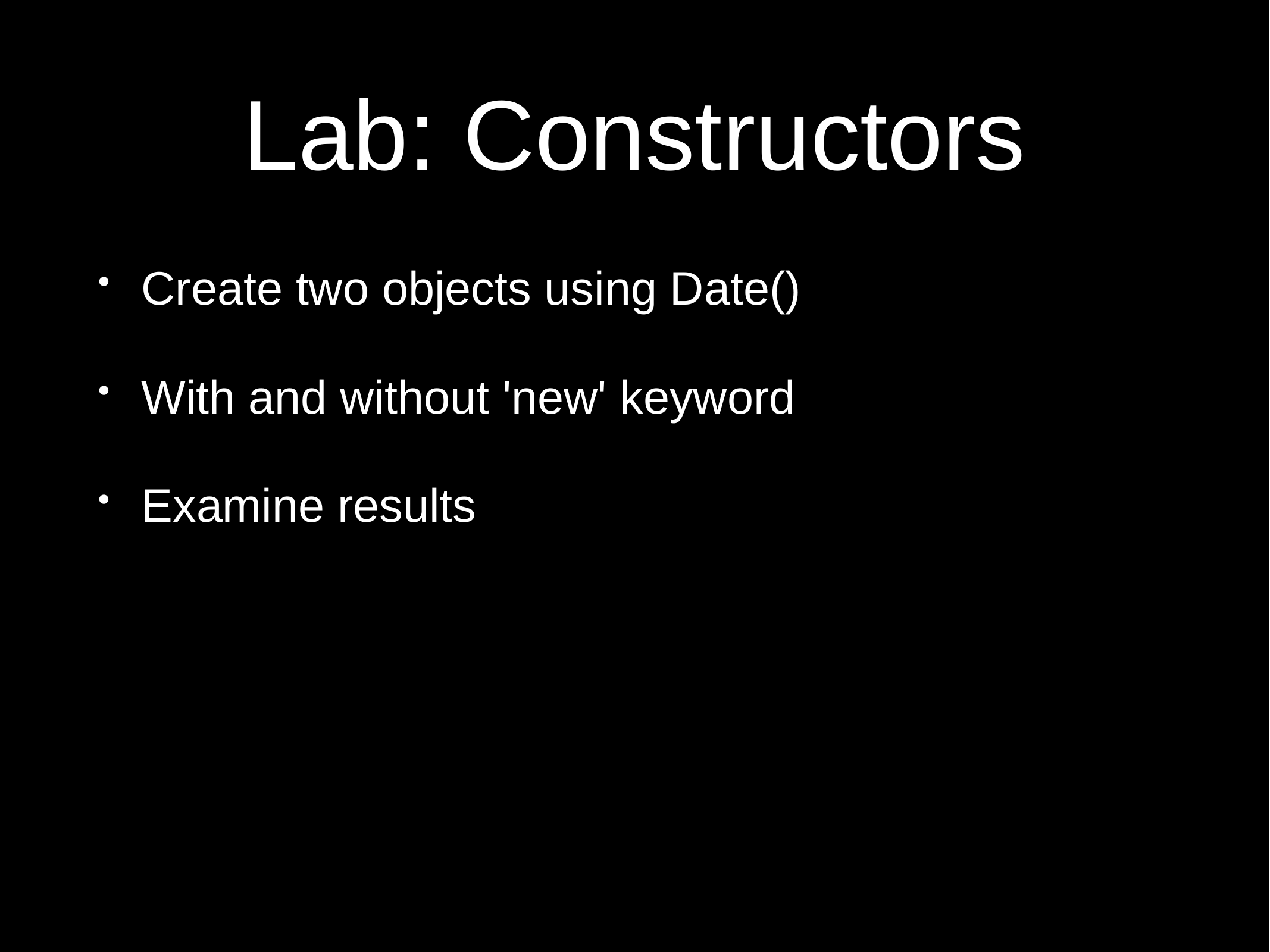

# Lab: Constructors
Create two objects using Date()
With and without 'new' keyword
Examine results